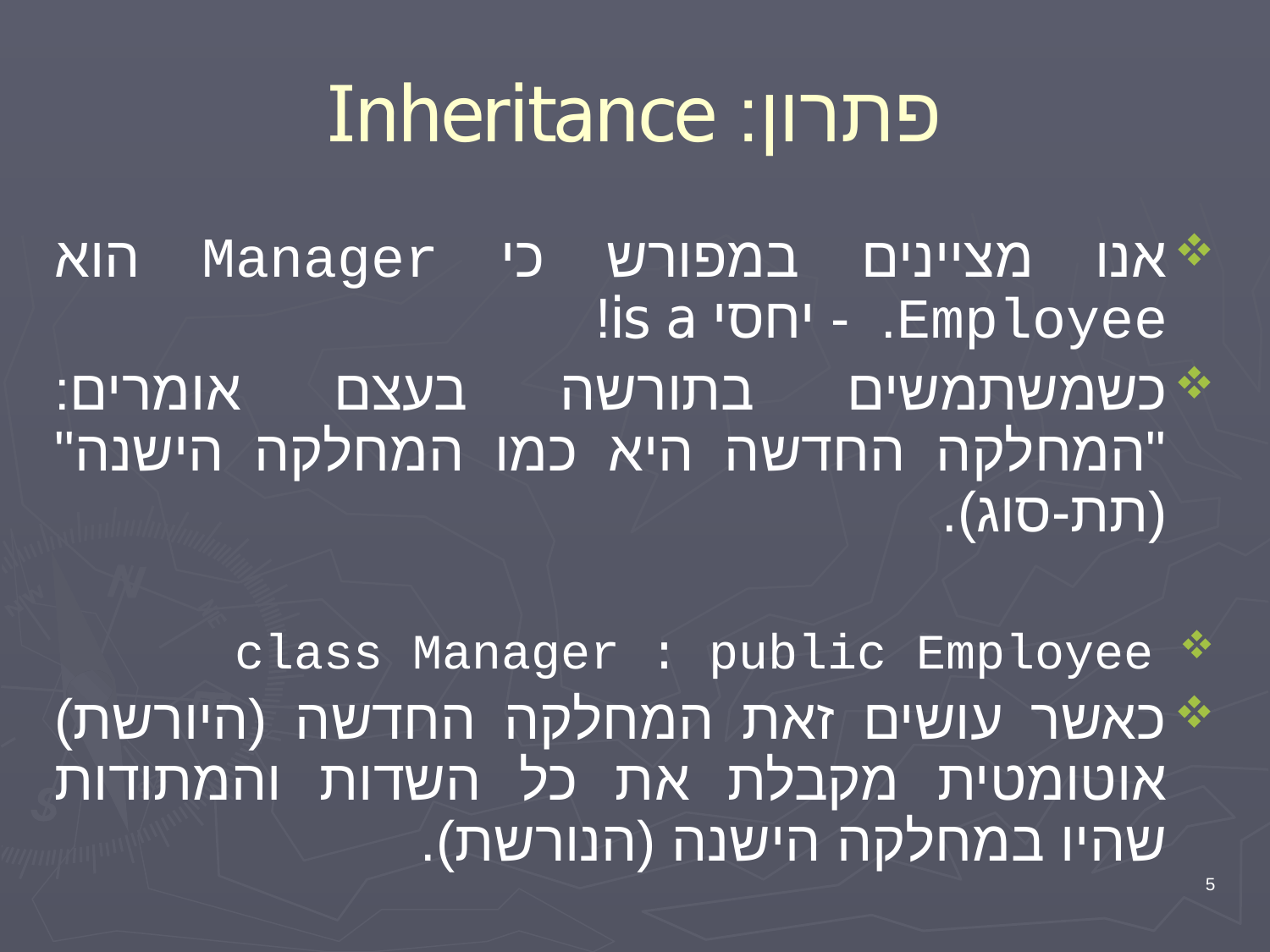

# פתרון: Inheritance
אנו מציינים במפורש כי Manager הוא Employee.  - יחסי is a!
כשמשתמשים בתורשה בעצם אומרים: "המחלקה החדשה היא כמו המחלקה הישנה" (תת-סוג).

	 class Manager : public Employee
כאשר עושים זאת המחלקה החדשה (היורשת) אוטומטית מקבלת את כל השדות והמתודות שהיו במחלקה הישנה (הנורשת).
5